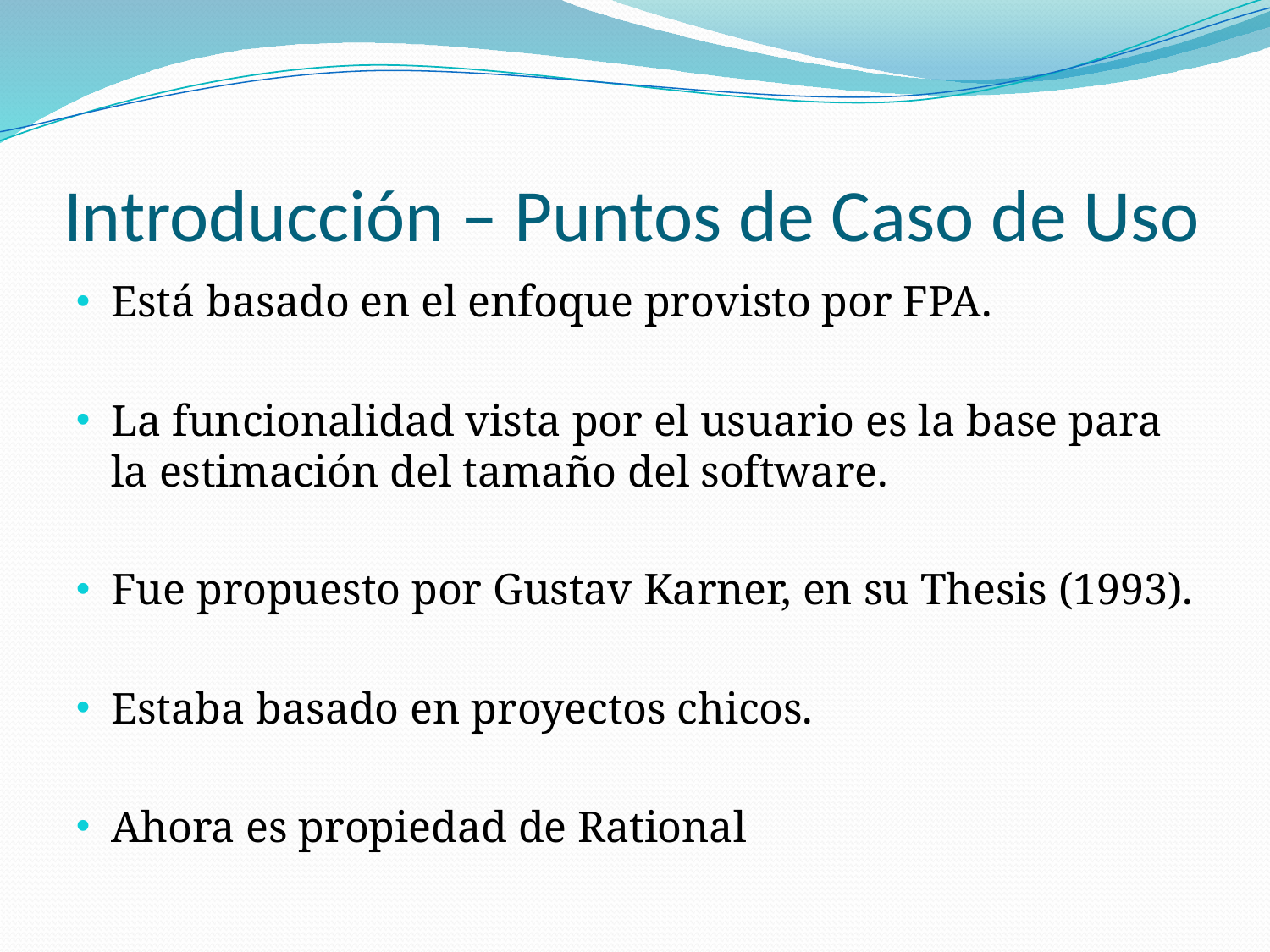

# Introducción – Puntos de Caso de Uso
Está basado en el enfoque provisto por FPA.

La funcionalidad vista por el usuario es la base para la estimación del tamaño del software.

Fue propuesto por Gustav Karner, en su Thesis (1993).

Estaba basado en proyectos chicos.

Ahora es propiedad de Rational